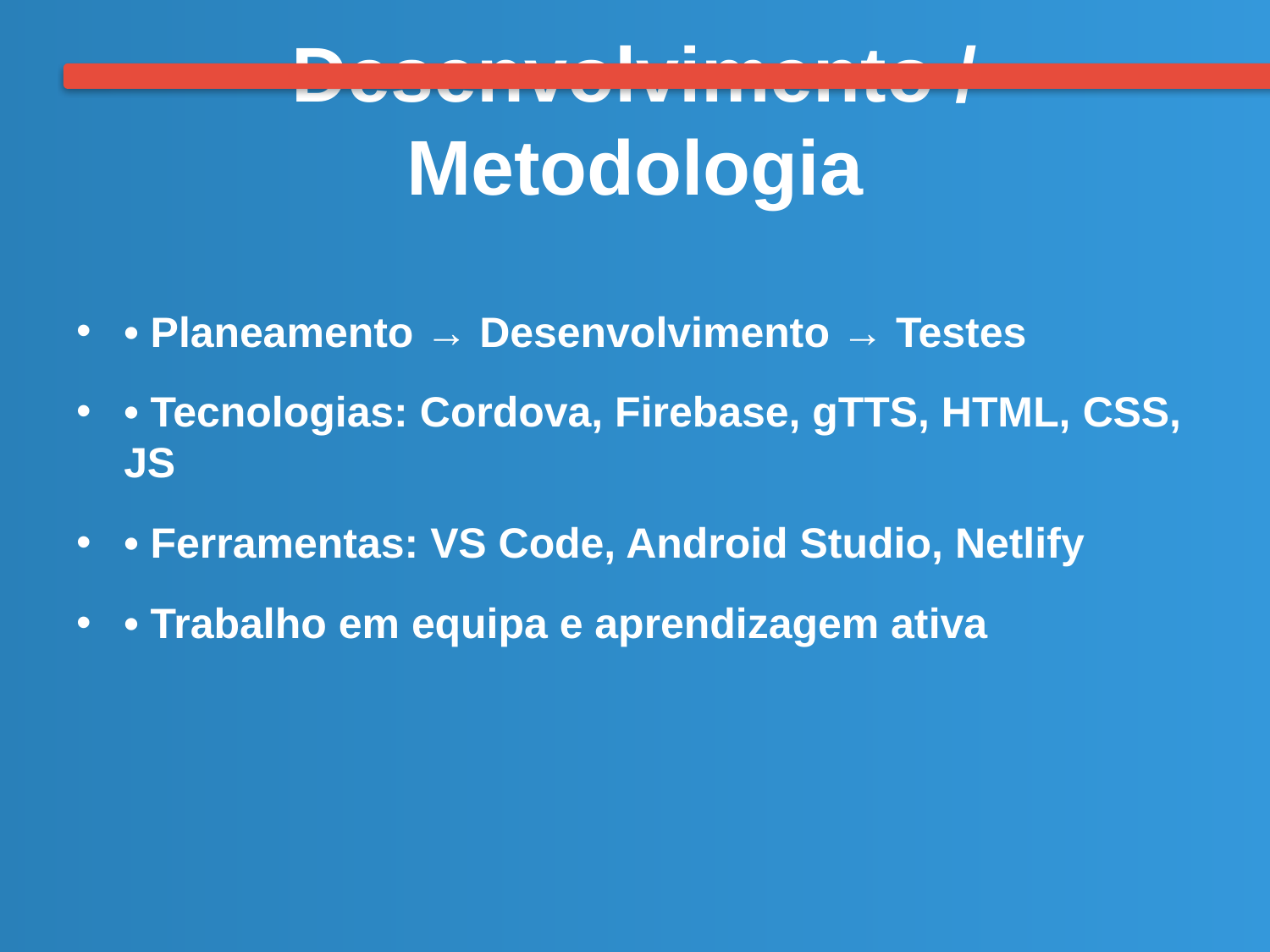

# Desenvolvimento / Metodologia

• Planeamento → Desenvolvimento → Testes
• Tecnologias: Cordova, Firebase, gTTS, HTML, CSS, JS
• Ferramentas: VS Code, Android Studio, Netlify
• Trabalho em equipa e aprendizagem ativa